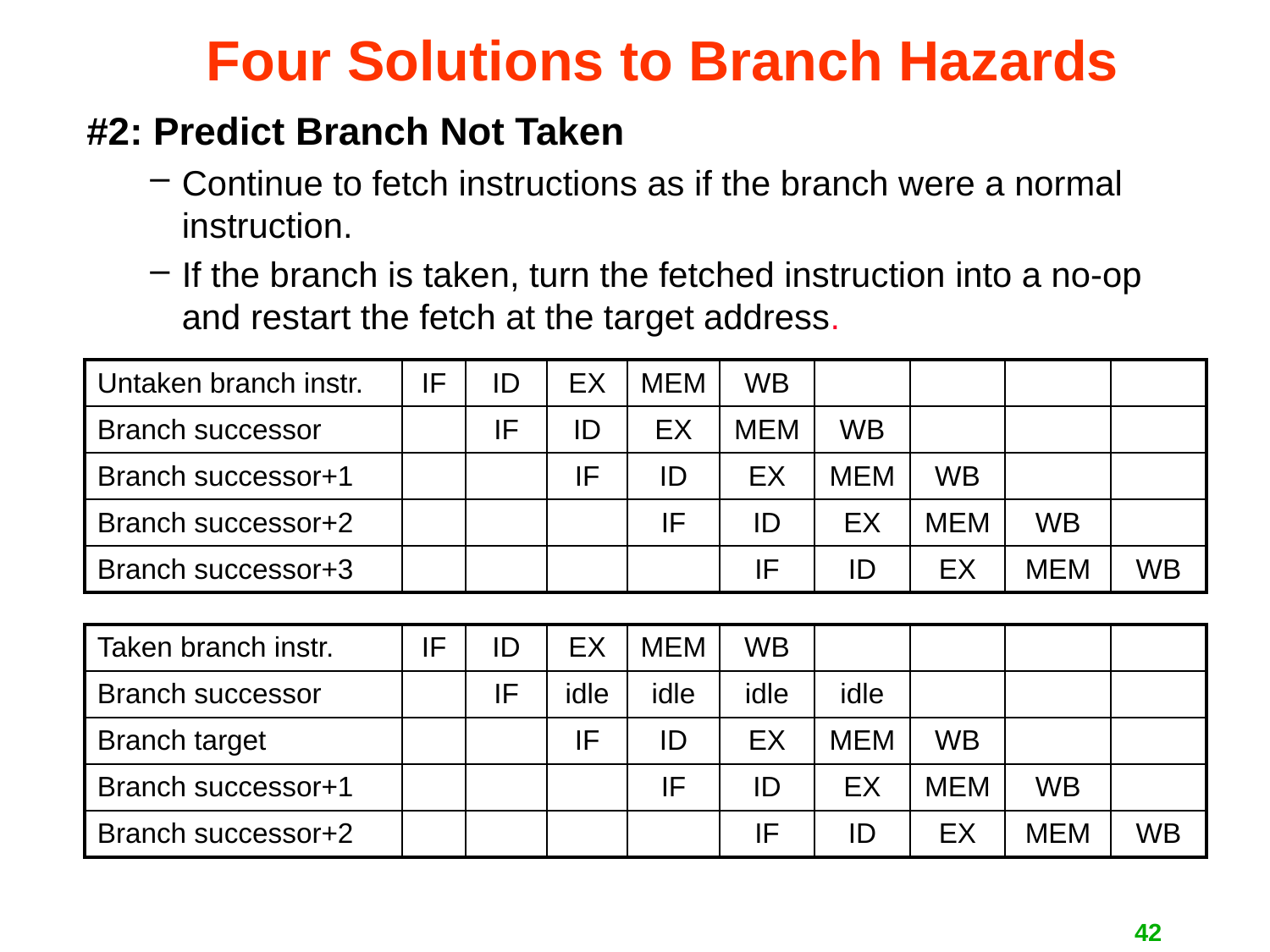

Four Solutions to Branch Hazards
#2: Predict Branch Not Taken
Continue to fetch instructions as if the branch were a normal instruction.
If the branch is taken, turn the fetched instruction into a no-op and restart the fetch at the target address.

| Untaken branch instr. | IF | ID | EX | MEM | WB |  |  |  |  |
| --- | --- | --- | --- | --- | --- | --- | --- | --- | --- |
| Branch successor |  | IF | ID | EX | MEM | WB |  |  |  |
| Branch successor+1 |  |  | IF | ID | EX | MEM | WB |  |  |
| Branch successor+2 |  |  |  | IF | ID | EX | MEM | WB |  |
| Branch successor+3 |  |  |  |  | IF | ID | EX | MEM | WB |
| Taken branch instr. | IF | ID | EX | MEM | WB |  |  |  |  |
| --- | --- | --- | --- | --- | --- | --- | --- | --- | --- |
| Branch successor |  | IF | idle | idle | idle | idle |  |  |  |
| Branch target |  |  | IF | ID | EX | MEM | WB |  |  |
| Branch successor+1 |  |  |  | IF | ID | EX | MEM | WB |  |
| Branch successor+2 |  |  |  |  | IF | ID | EX | MEM | WB |
42